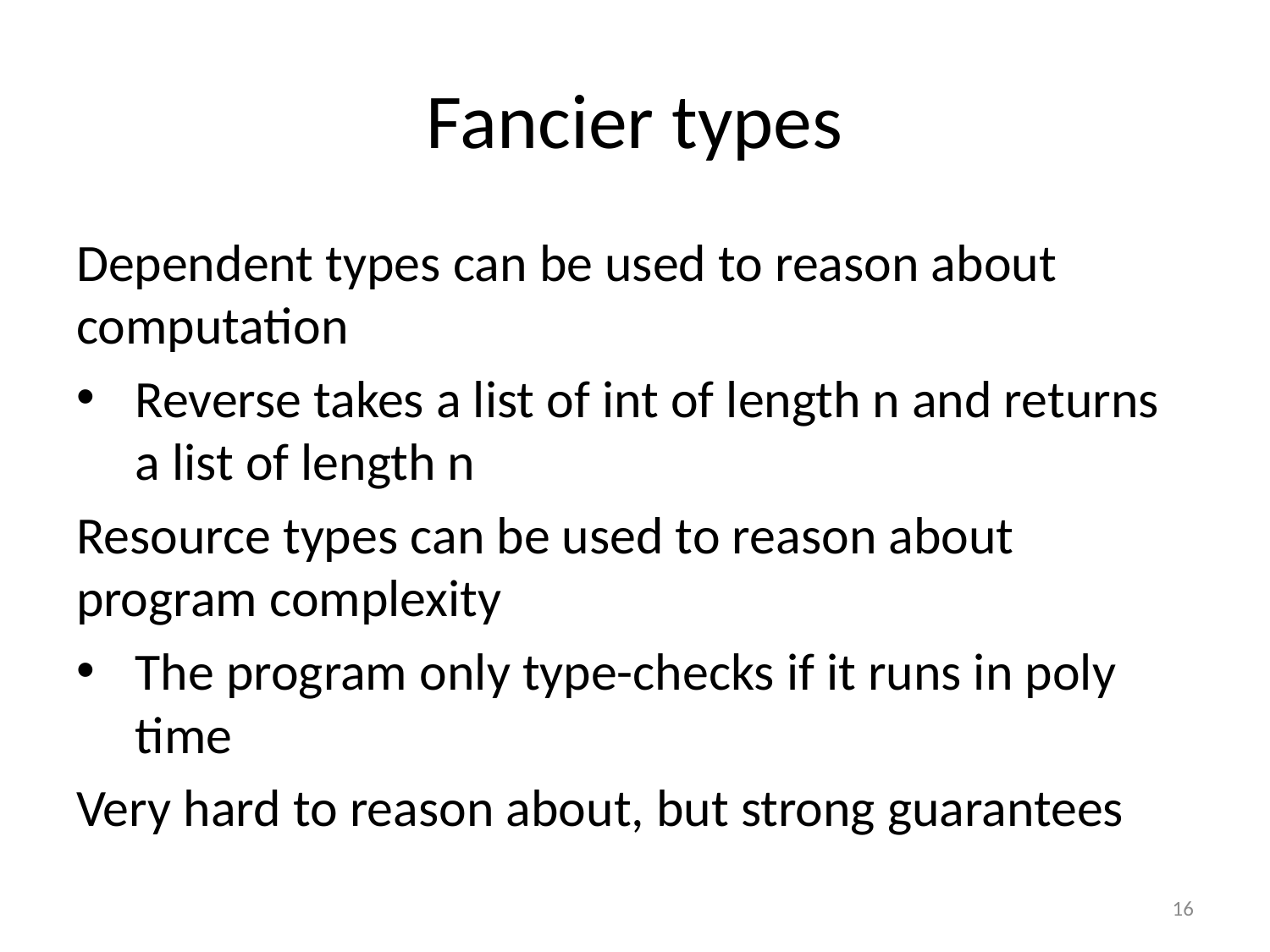

# Fancier types
Dependent types can be used to reason about computation
Reverse takes a list of int of length n and returns a list of length n
Resource types can be used to reason about program complexity
The program only type-checks if it runs in poly time
Very hard to reason about, but strong guarantees
16